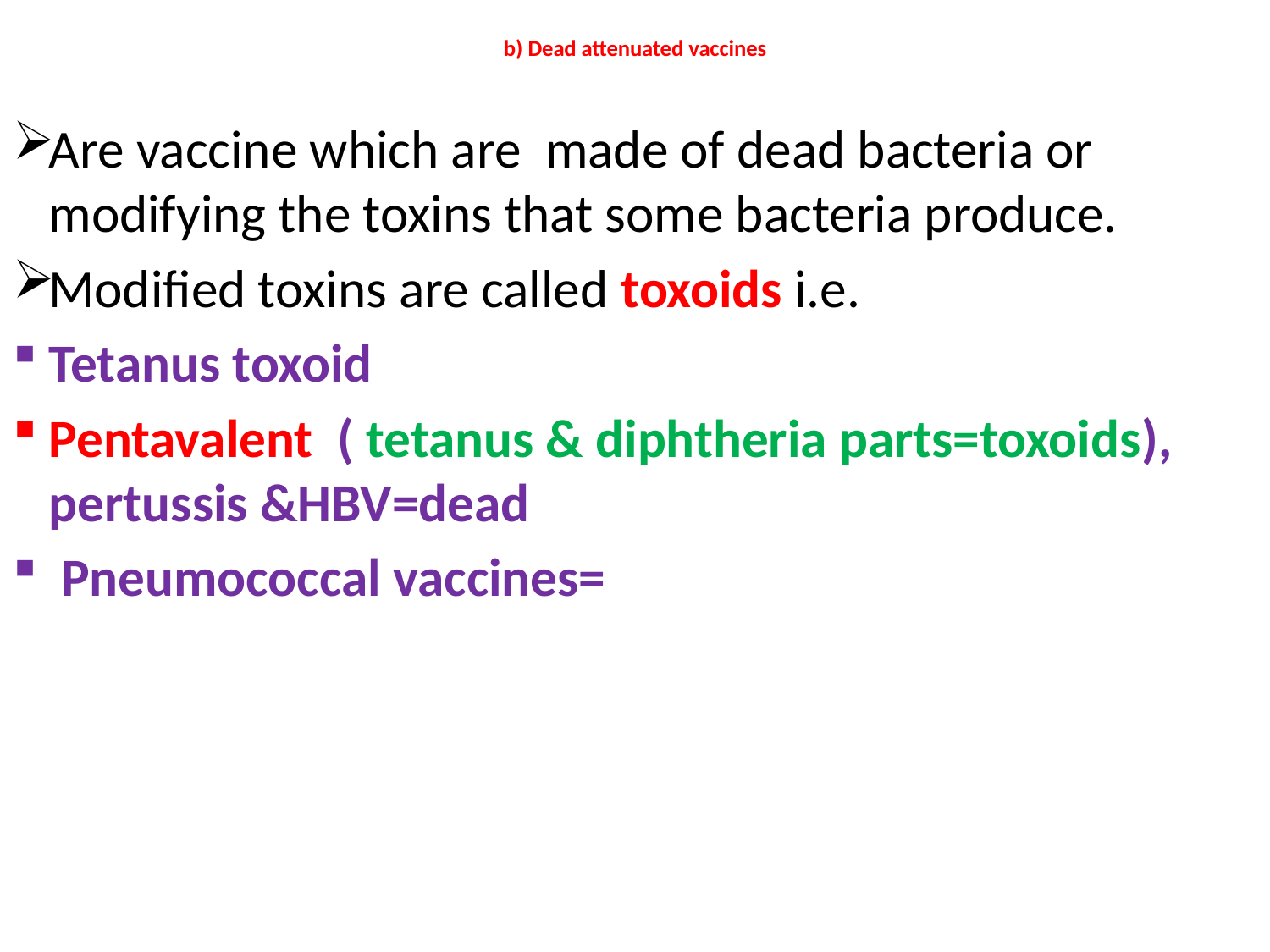

# b) Dead attenuated vaccines

Are vaccine which are  made of dead bacteria or modifying the toxins that some bacteria produce.
Modified toxins are called toxoids i.e.
Tetanus toxoid
Pentavalent  ( tetanus & diphtheria parts=toxoids),  pertussis &HBV=dead
 Pneumococcal vaccines=